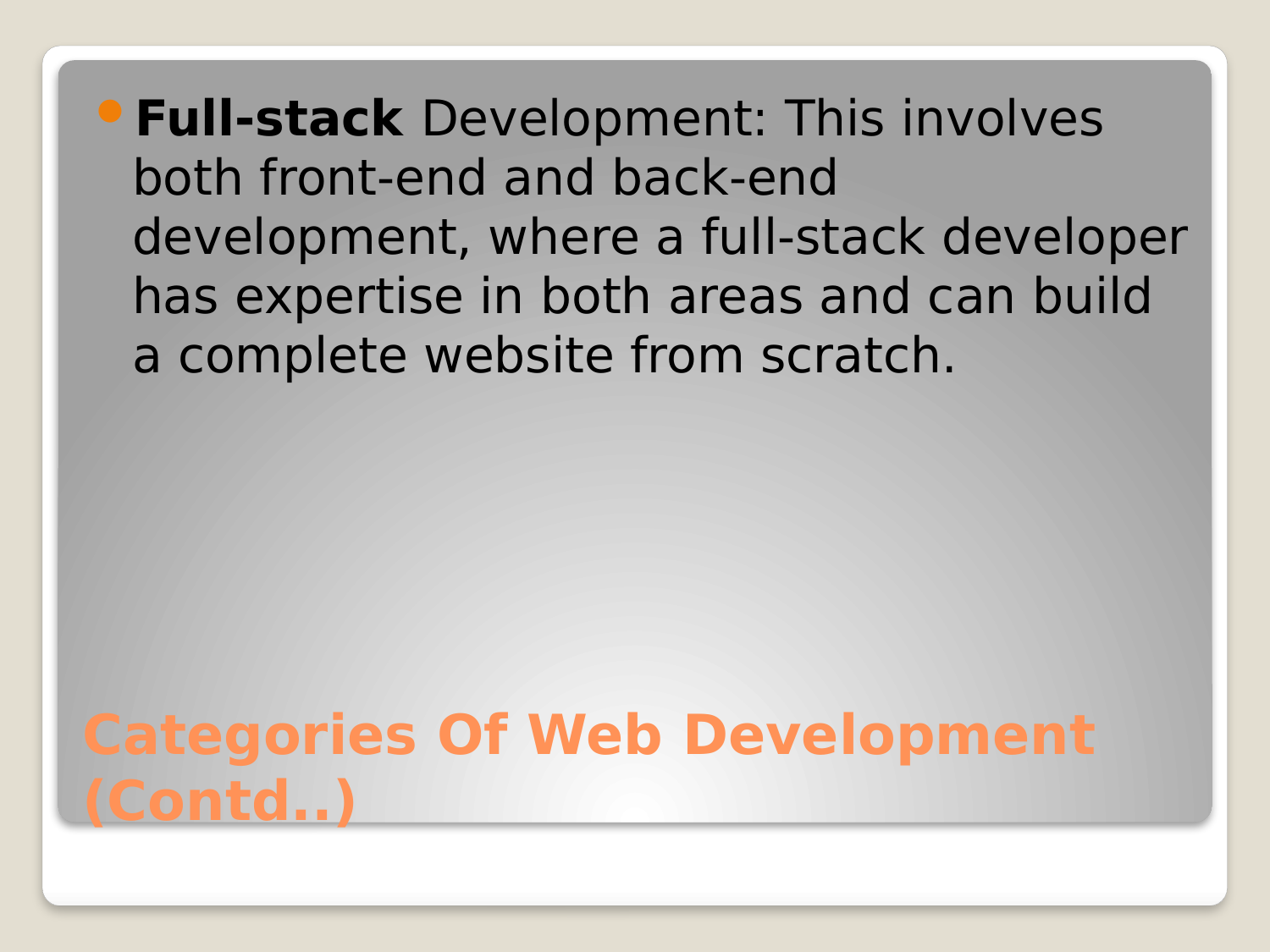

Full-stack Development: This involves both front-end and back-end development, where a full-stack developer has expertise in both areas and can build a complete website from scratch.

# Categories Of Web Development (Contd..)